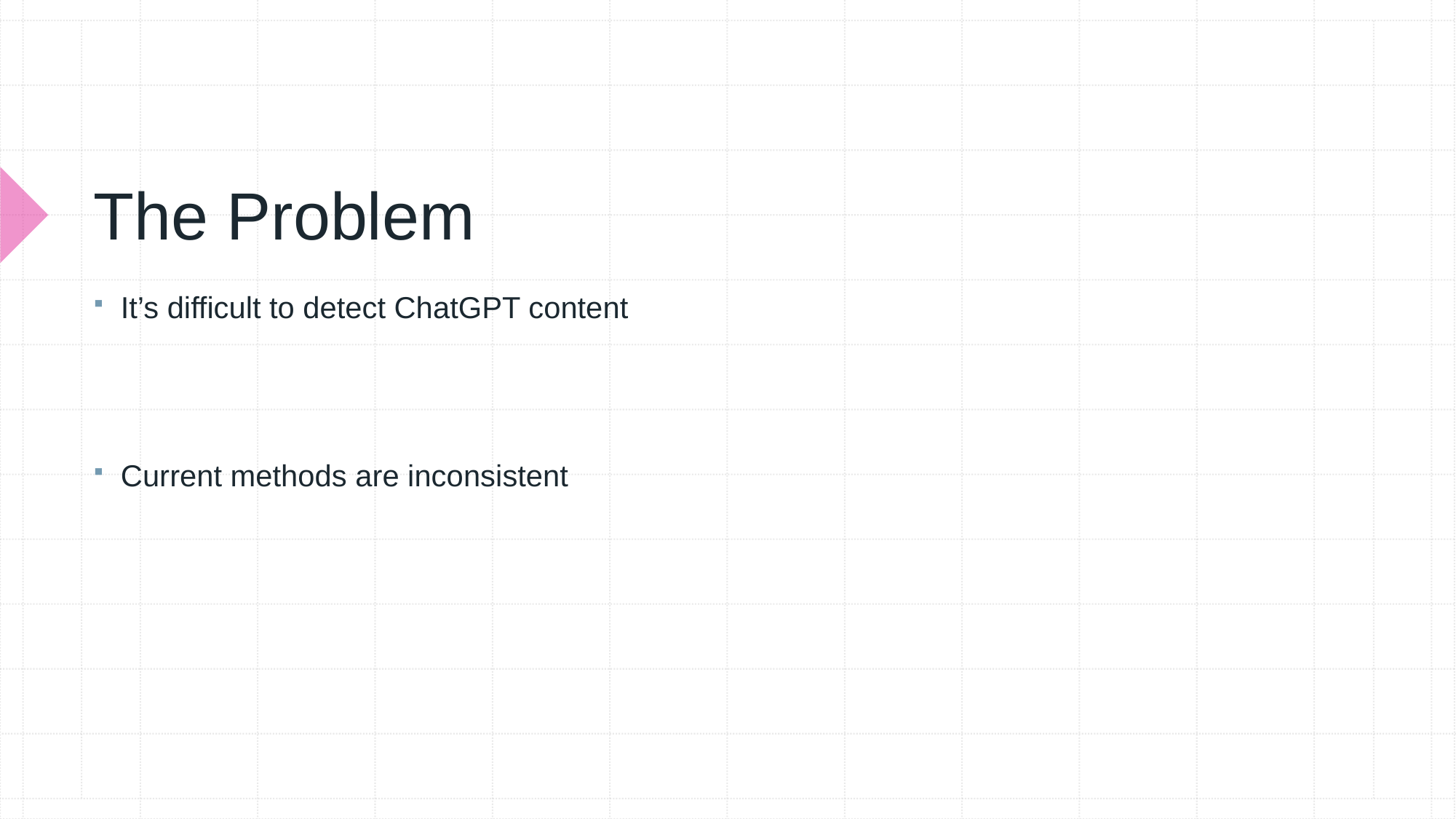

# The Problem
It’s difficult to detect ChatGPT content

Current methods are inconsistent